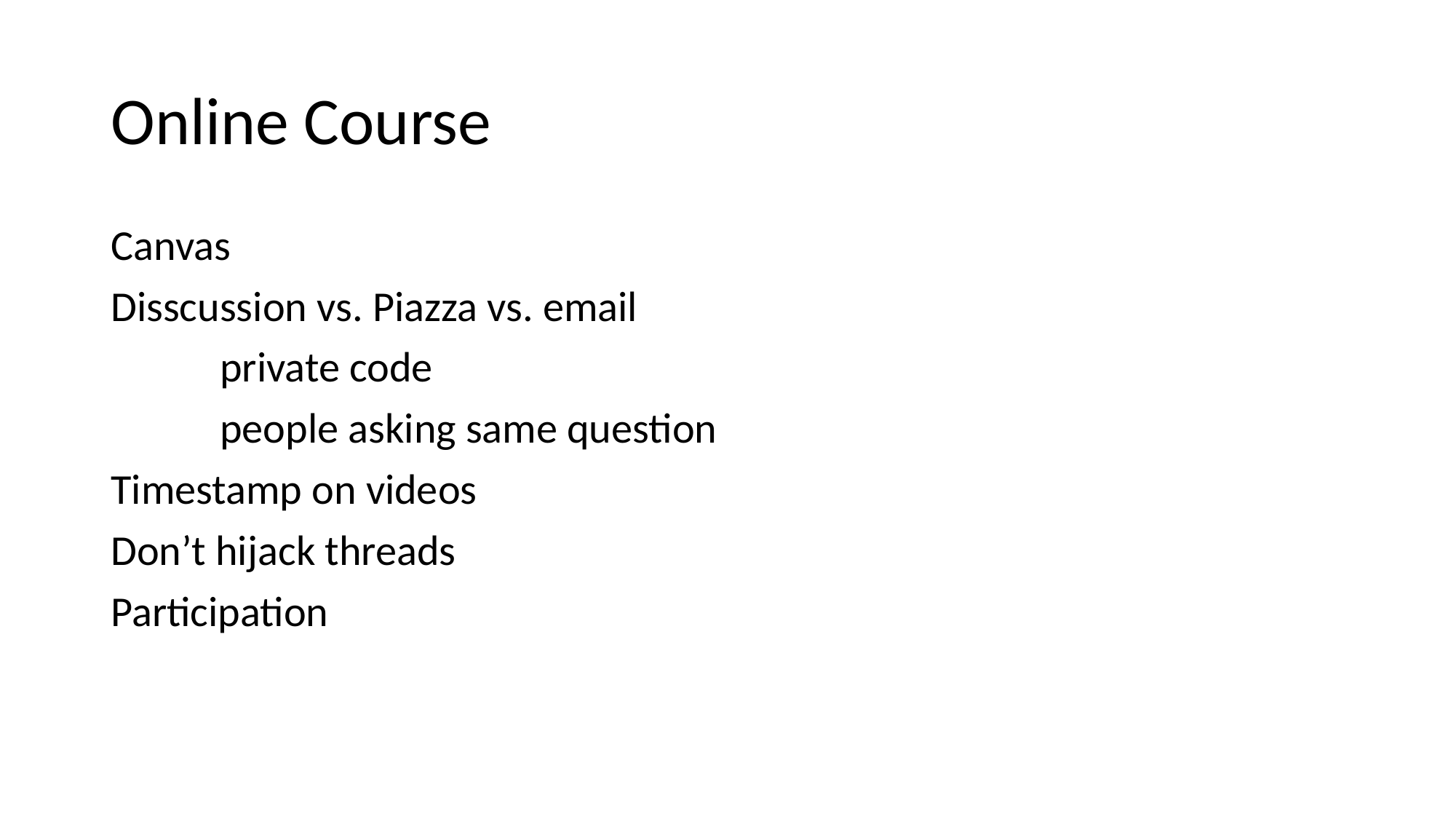

# Online Course
Canvas
Disscussion vs. Piazza vs. email
	private code
	people asking same question
Timestamp on videos
Don’t hijack threads
Participation